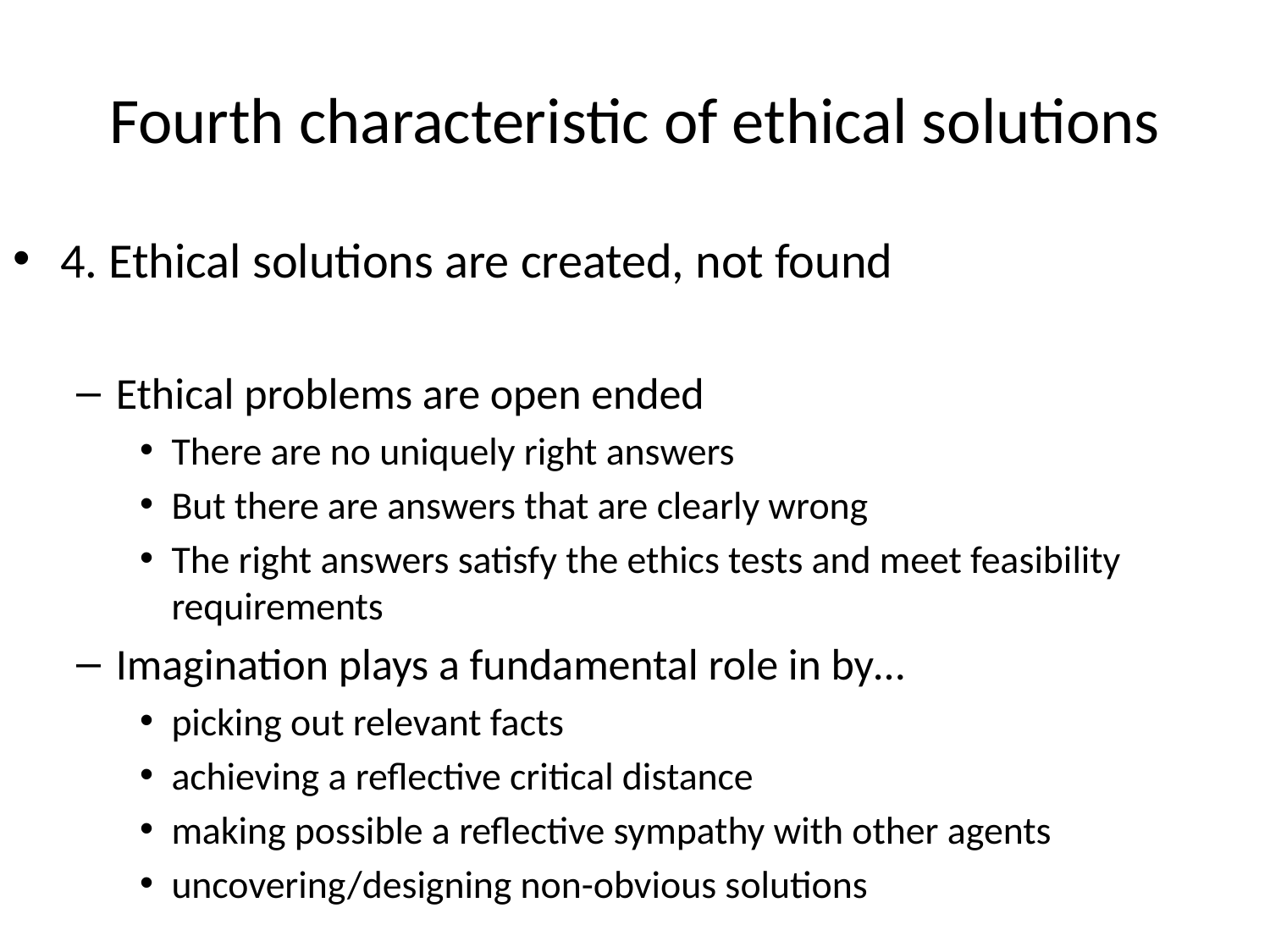

# Fourth characteristic of ethical solutions
4. Ethical solutions are created, not found

Ethical problems are open ended
There are no uniquely right answers
But there are answers that are clearly wrong
The right answers satisfy the ethics tests and meet feasibility requirements
Imagination plays a fundamental role in by…
picking out relevant facts
achieving a reflective critical distance
making possible a reflective sympathy with other agents
uncovering/designing non-obvious solutions